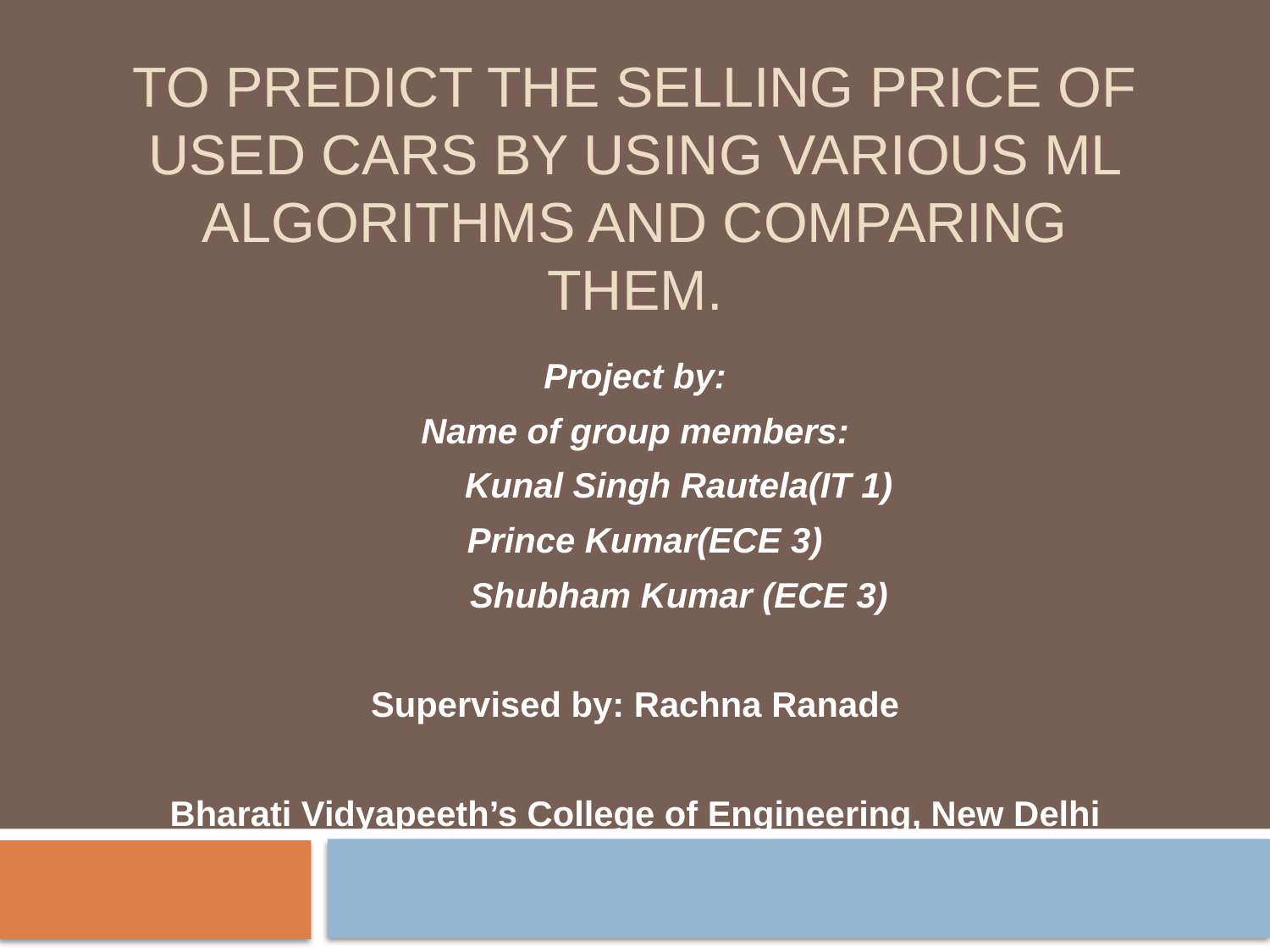

# To predict the selling price of used cars by using various ML algorithms and comparing them.
Project by:
Name of group members:
         Kunal Singh Rautela(IT 1)
  Prince Kumar(ECE 3)
         Shubham Kumar (ECE 3)

Supervised by: Rachna Ranade

Bharati Vidyapeeth’s College of Engineering, New Delhi